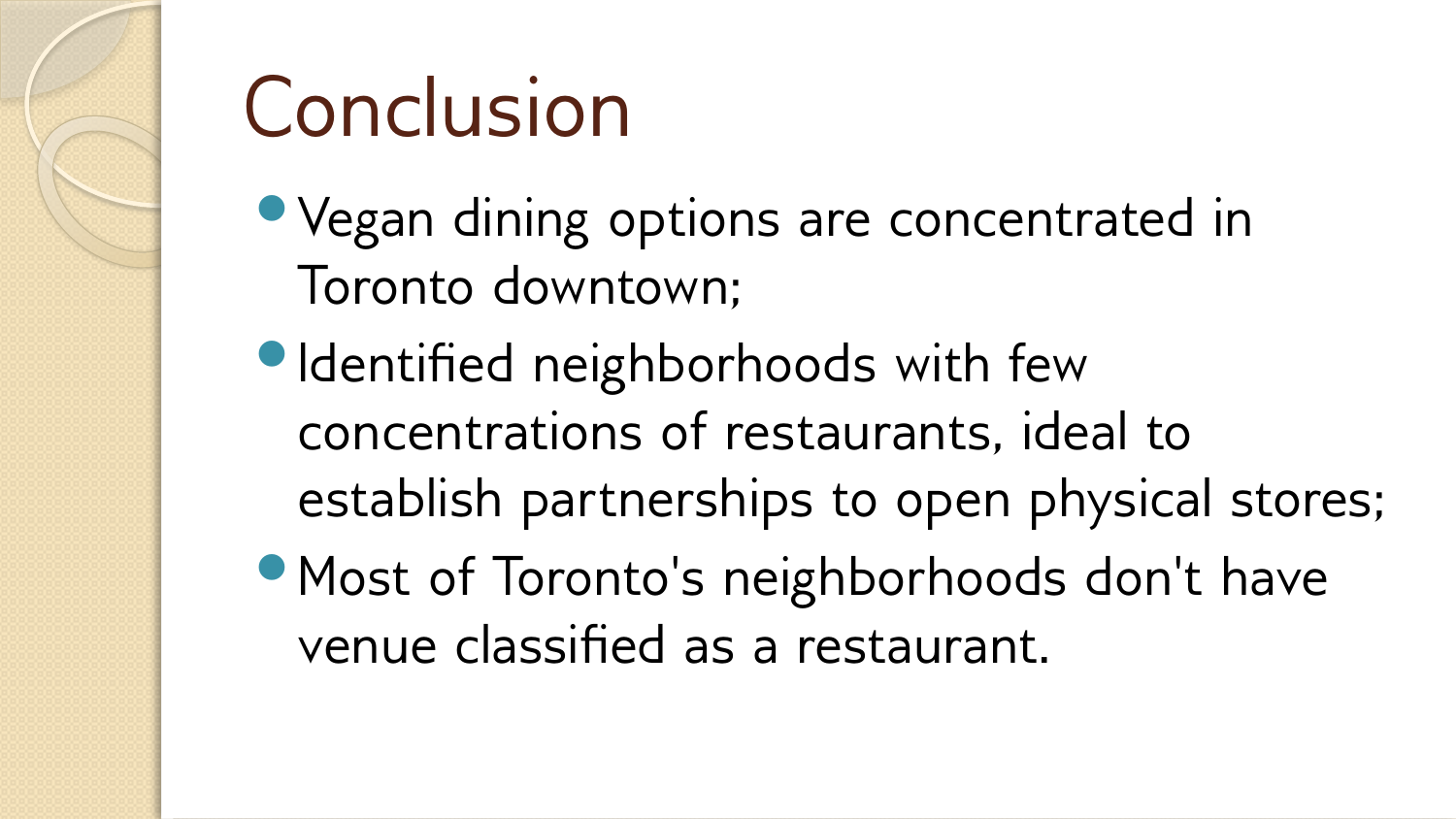

# Conclusion
Vegan dining options are concentrated in Toronto downtown;
Identified neighborhoods with few concentrations of restaurants, ideal to establish partnerships to open physical stores;
Most of Toronto's neighborhoods don't have venue classified as a restaurant.